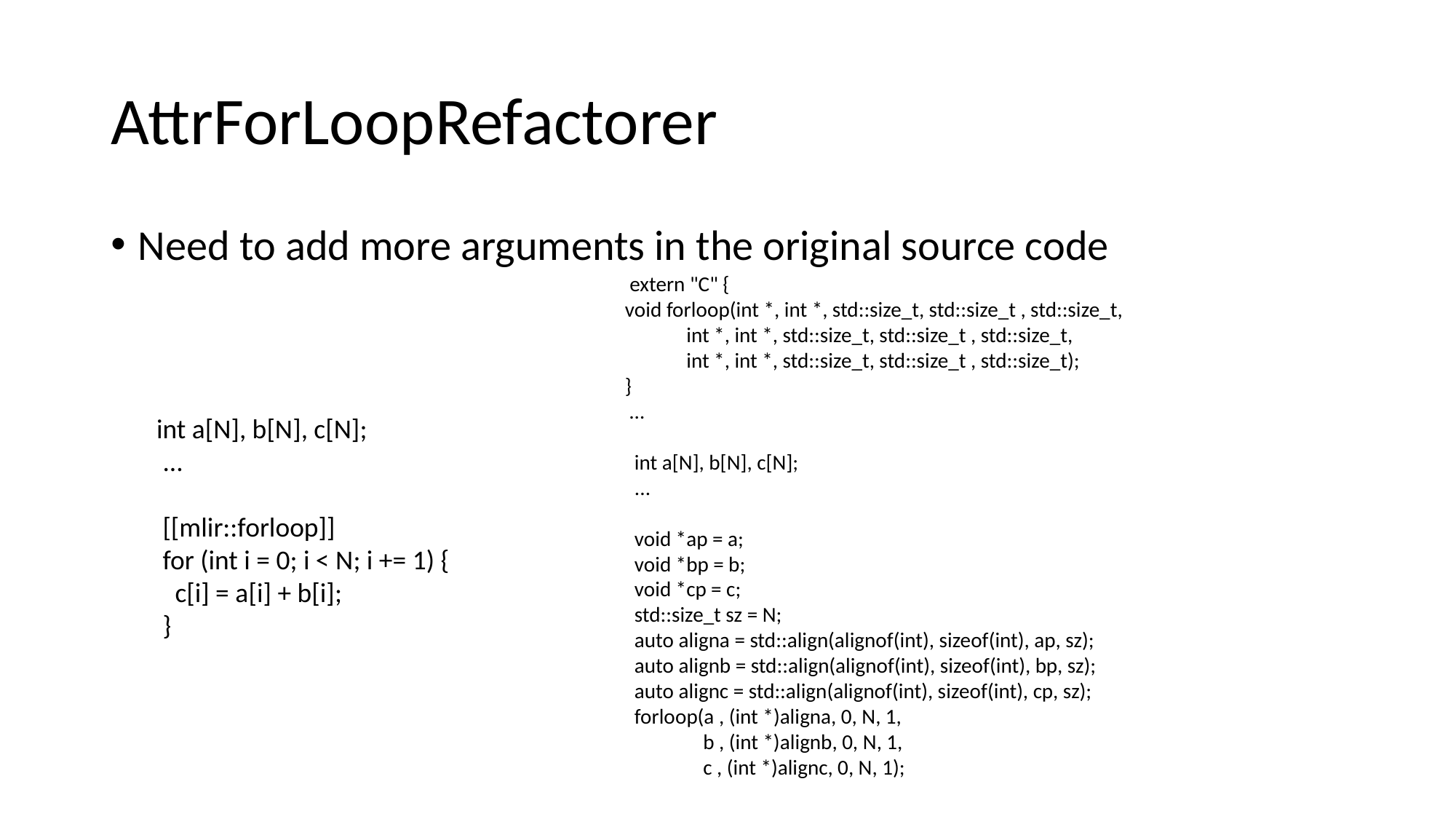

# AttrForLoopRefactorer
Need to add more arguments in the original source code

 extern "C" {
void forloop(int *, int *, std::size_t, std::size_t , std::size_t,
             int *, int *, std::size_t, std::size_t , std::size_t,
             int *, int *, std::size_t, std::size_t , std::size_t);
}
 …

  int a[N], b[N], c[N];
  ...

  void *ap = a;
  void *bp = b;
  void *cp = c;
  std::size_t sz = N;
  auto aligna = std::align(alignof(int), sizeof(int), ap, sz);
  auto alignb = std::align(alignof(int), sizeof(int), bp, sz);
  auto alignc = std::align(alignof(int), sizeof(int), cp, sz);
  forloop(a , (int *)aligna, 0, N, 1,
     b , (int *)alignb, 0, N, 1,
     c , (int *)alignc, 0, N, 1);
 int a[N], b[N], c[N];
  ...

  [[mlir::forloop]]
  for (int i = 0; i < N; i += 1) {
    c[i] = a[i] + b[i];
  }